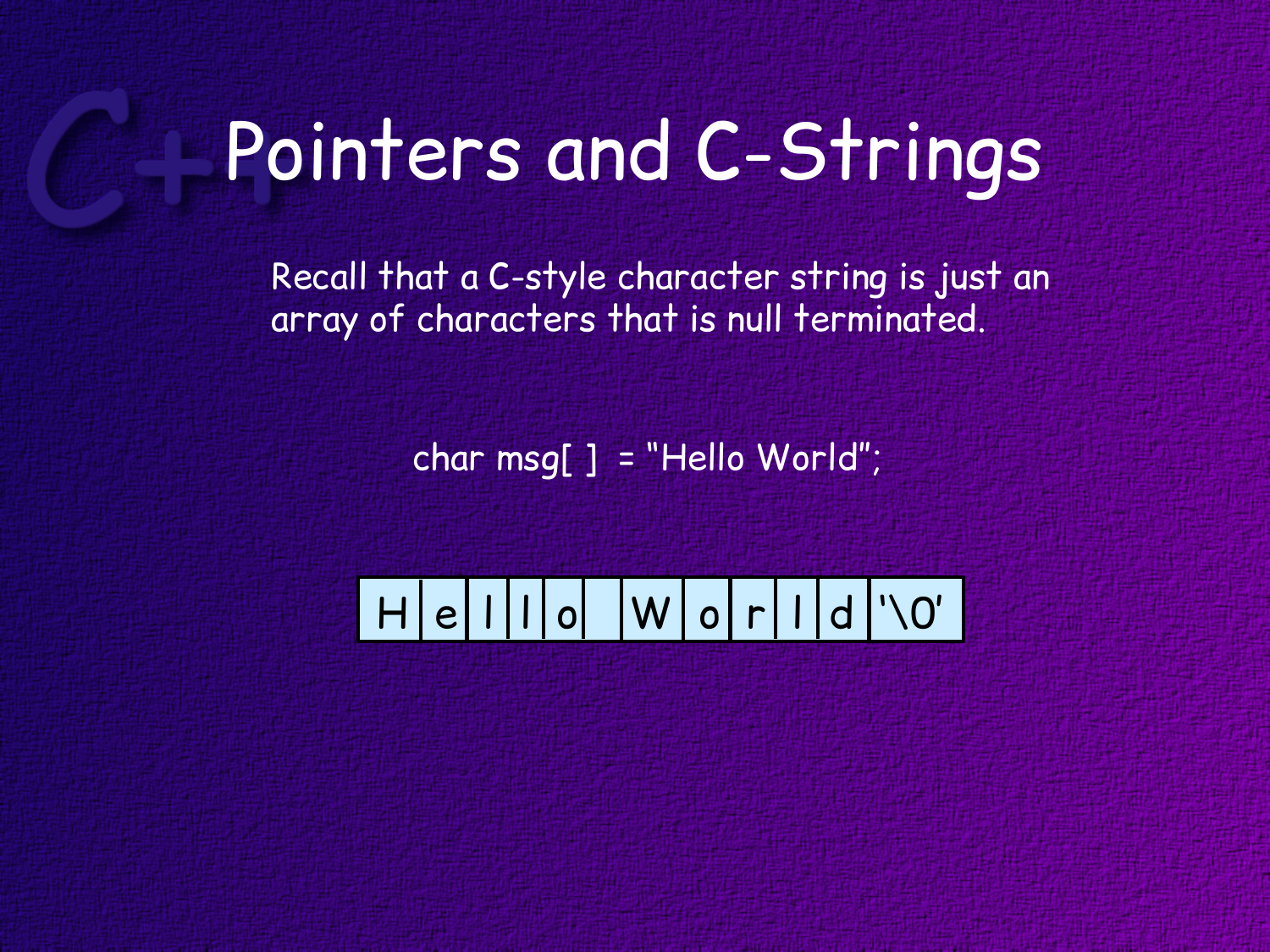

# Pointers and C-Strings
Recall that a C-style character string is just an
array of characters that is null terminated.

char msg[ ]  = “Hello World”;

H  e  l  l  o    W  o  r  l  d  ‘\0’